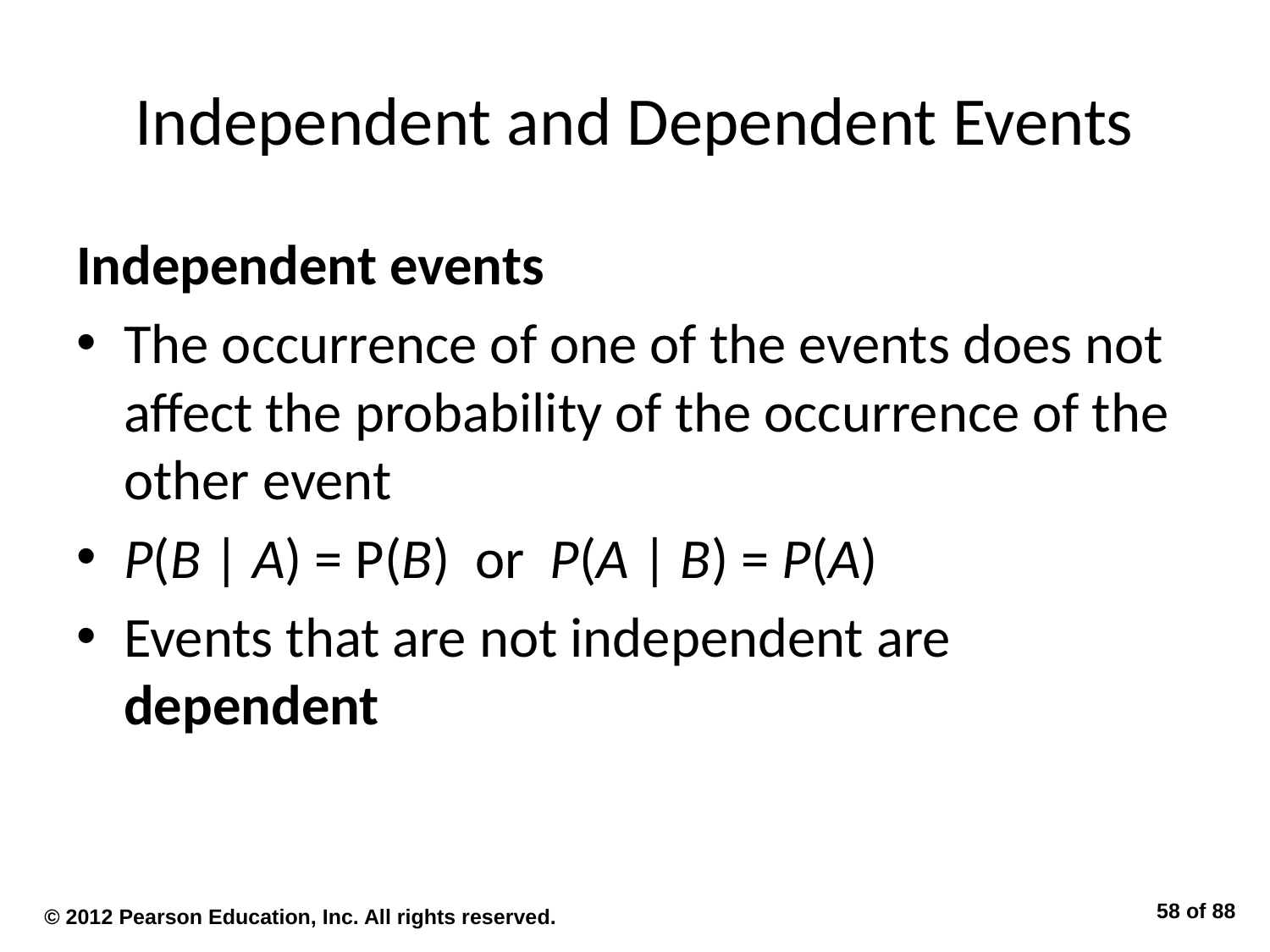

# Independent and Dependent Events
Independent events
The occurrence of one of the events does not affect the probability of the occurrence of the other event
P(B | A) = P(B)  or  P(A | B) = P(A)
Events that are not independent are dependent
© 2012 Pearson Education, Inc. All rights reserved.
58 of 88